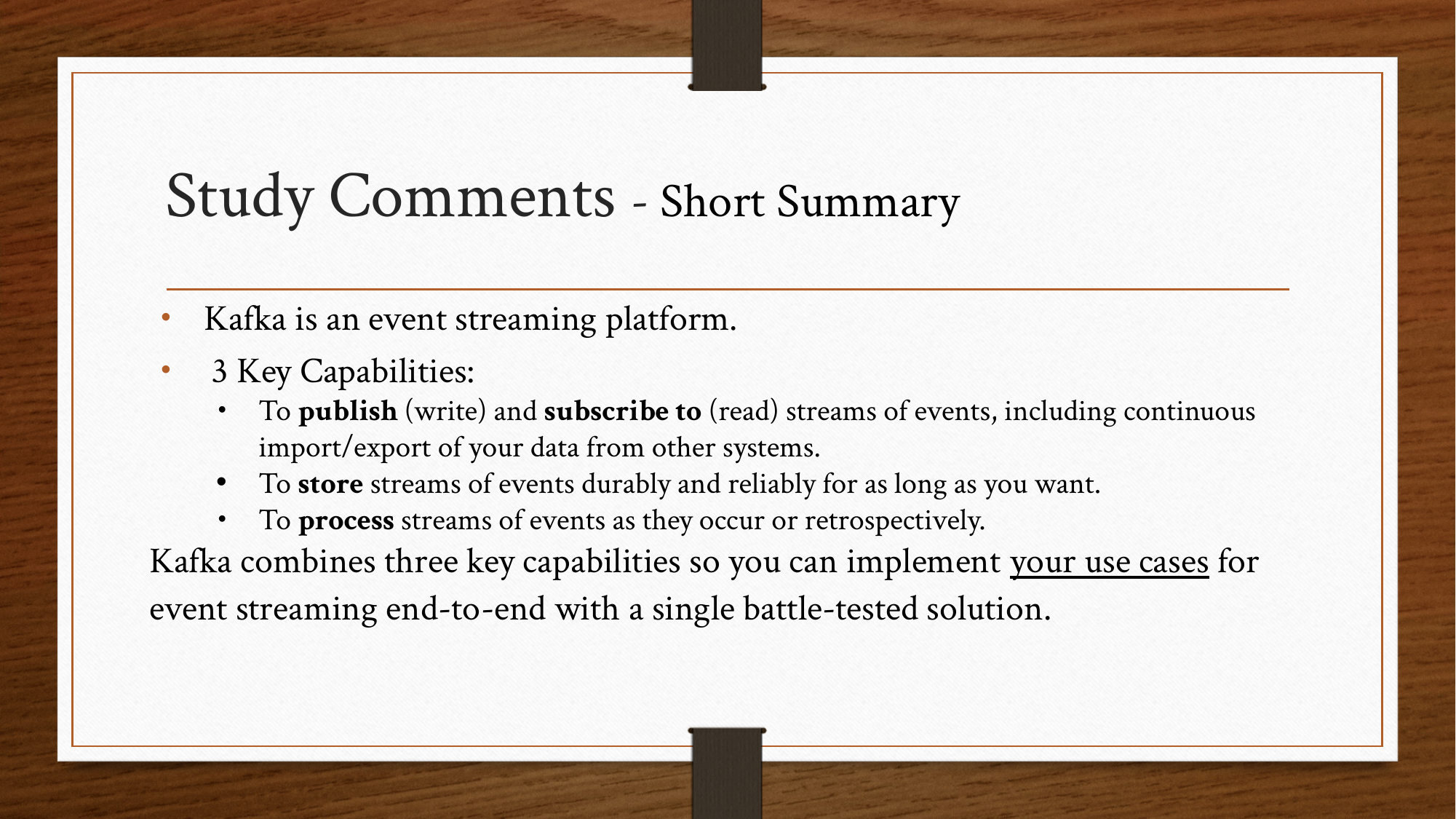

# Study Comments - Short Summary
Kafka is an event streaming platform.
 3 Key Capabilities:
To publish (write) and subscribe to (read) streams of events, including continuous import/export of your data from other systems.
To store streams of events durably and reliably for as long as you want.
To process streams of events as they occur or retrospectively.
Kafka combines three key capabilities so you can implement your use cases for event streaming end-to-end with a single battle-tested solution.